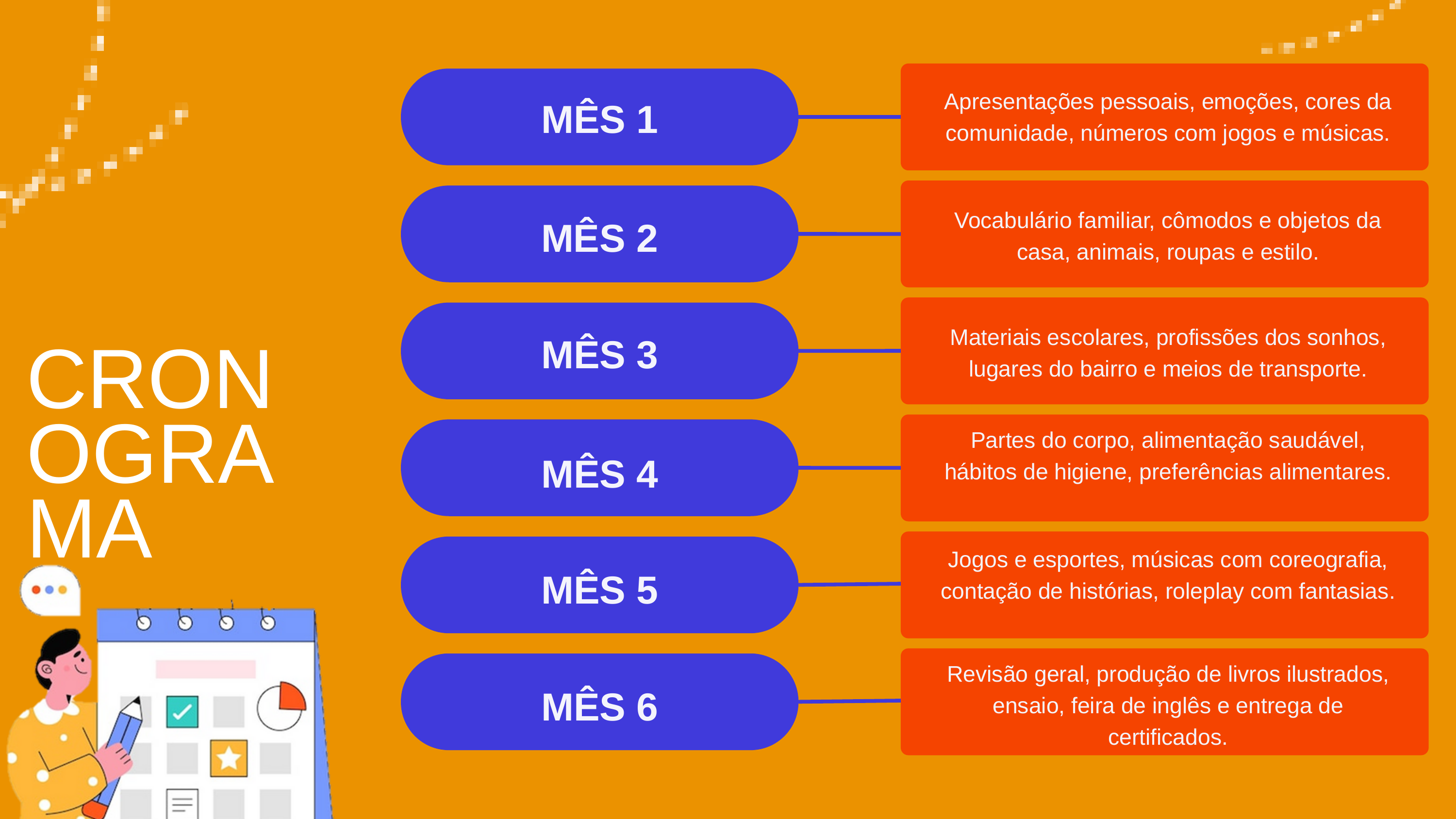

Apresentações pessoais, emoções, cores da comunidade, números com jogos e músicas.
MÊS 1

Vocabulário familiar, cômodos e objetos da casa, animais, roupas e estilo.
MÊS 2

Materiais escolares, profissões dos sonhos, lugares do bairro e meios de transporte.
MÊS 3
CRONOGRAMA

Partes do corpo, alimentação saudável, hábitos de higiene, preferências alimentares.
MÊS 4

Jogos e esportes, músicas com coreografia, contação de histórias, roleplay com fantasias.
MÊS 5

Revisão geral, produção de livros ilustrados, ensaio, feira de inglês e entrega de certificados.
MÊS 6